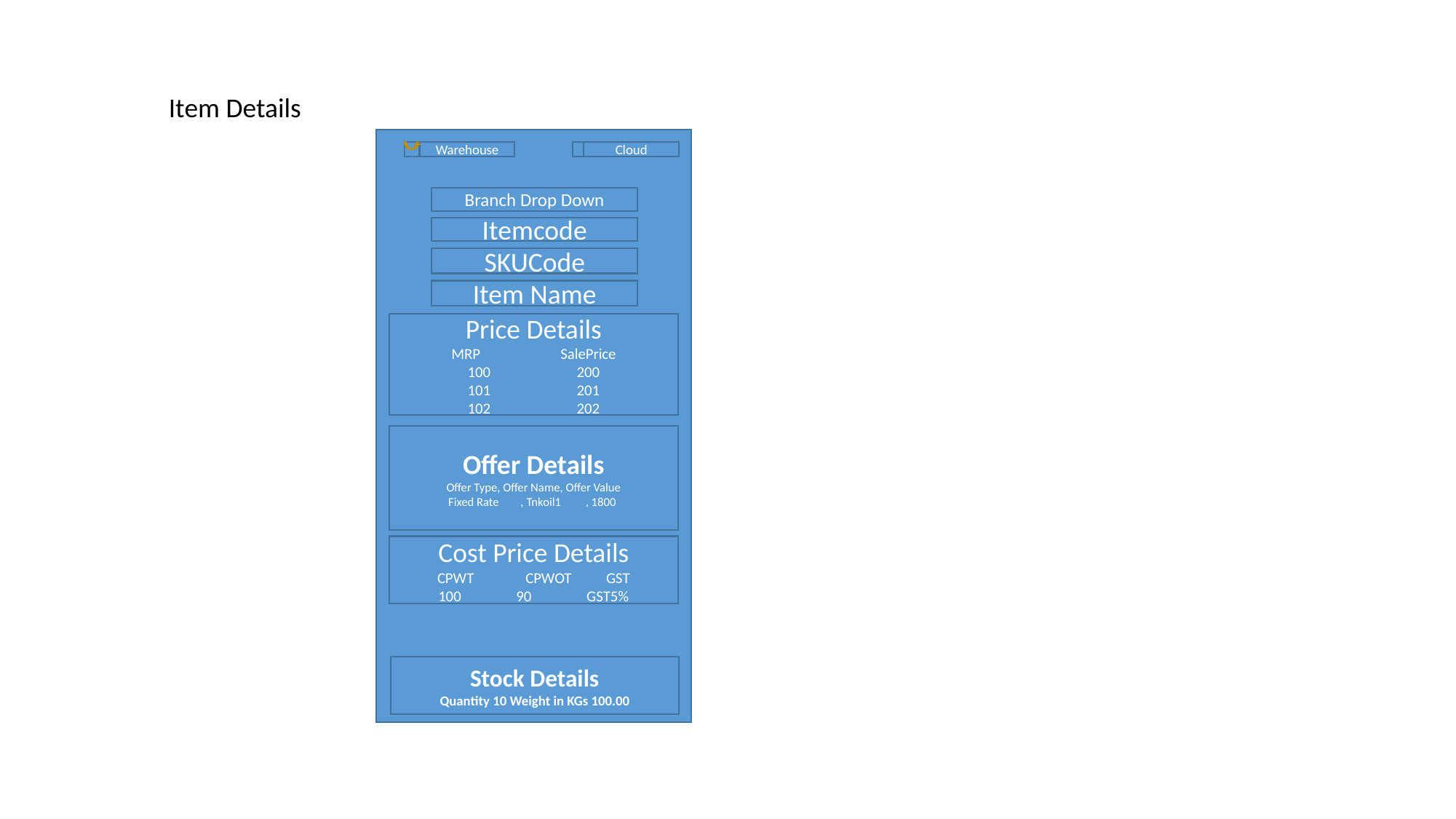

Item Details

Warehouse

Cloud
Branch Drop Down
Itemcode
SKUCode
Item Name
Price Details
MRP	SalePrice
100	200
101	201
102	202
Offer Details
Offer Type, Offer Name, Offer Value
Fixed Rate        , Tnkoil1         , 1800
Cost Price Details
CPWT               CPWOT          GST
100                90                GST5%
Stock Details
Quantity 10 Weight in KGs 100.00